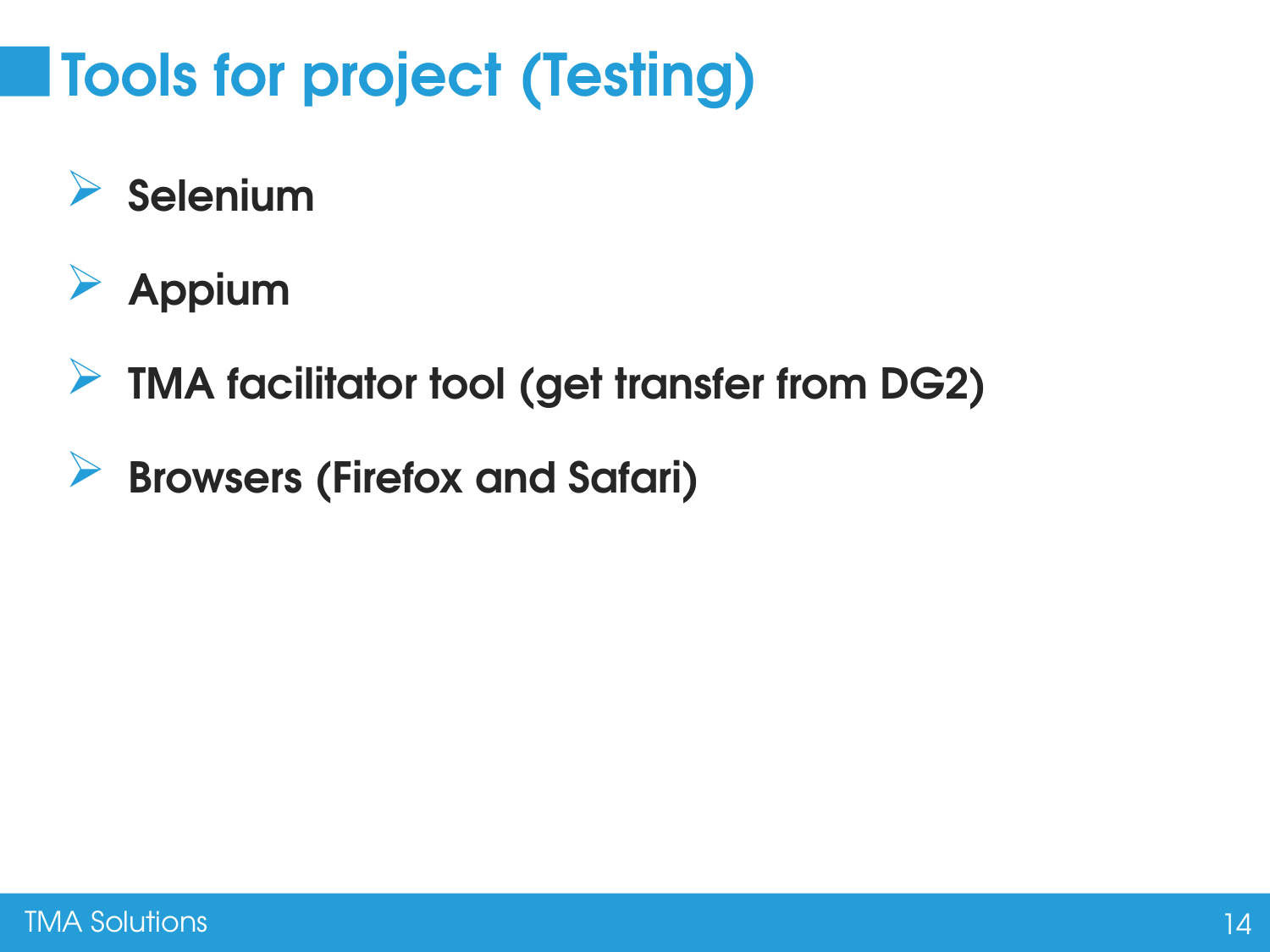

# Tools for project (Testing)
Selenium
Appium
TMA facilitator tool (get transfer from DG2)
Browsers (Firefox and Safari)